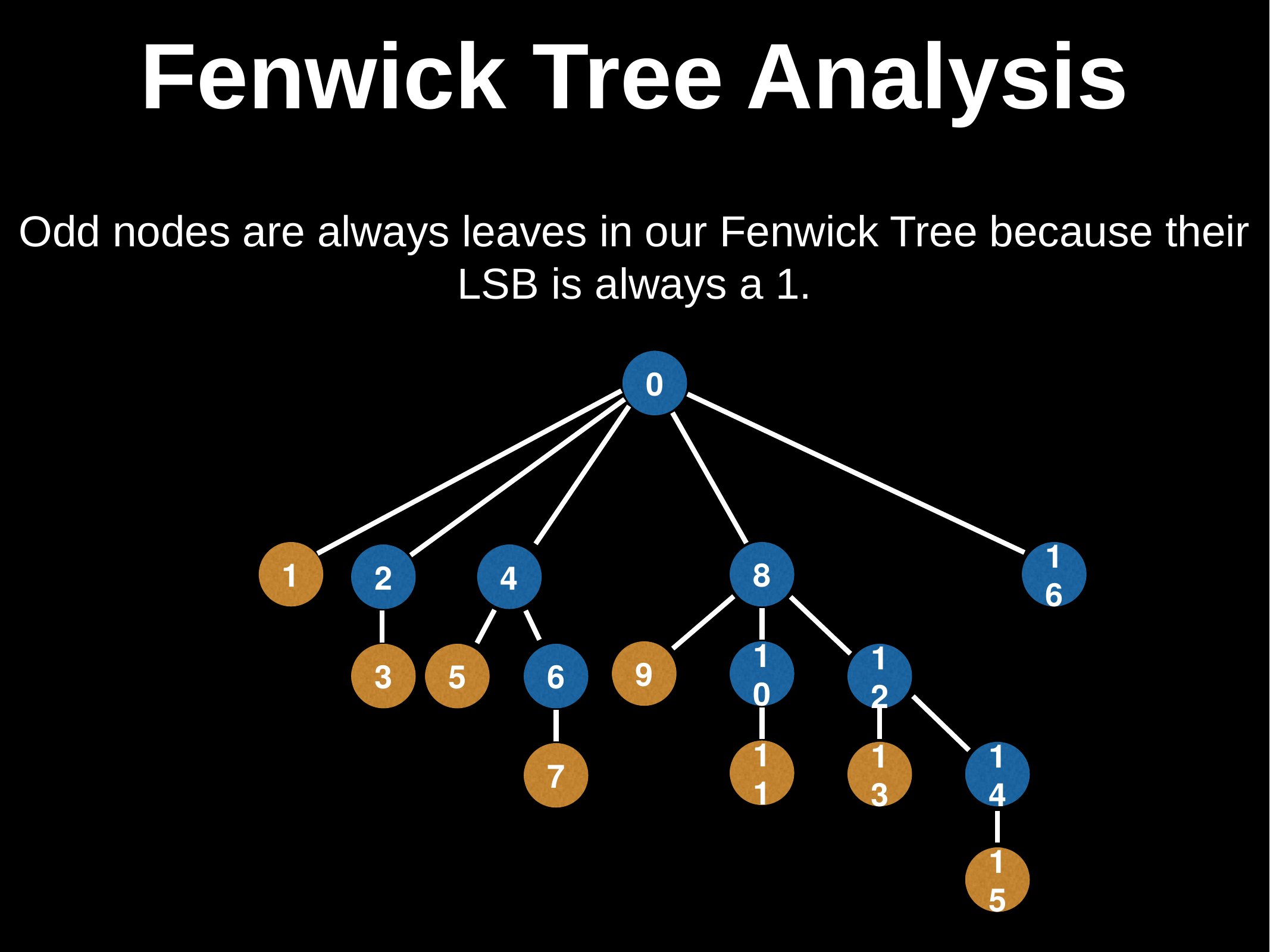

# Fenwick Tree Analysis
Odd nodes are always leaves in our Fenwick Tree because their LSB is always a 1.
0

1
8
16
2
4

9
10
3
5
6
12

11
13
14
7

15